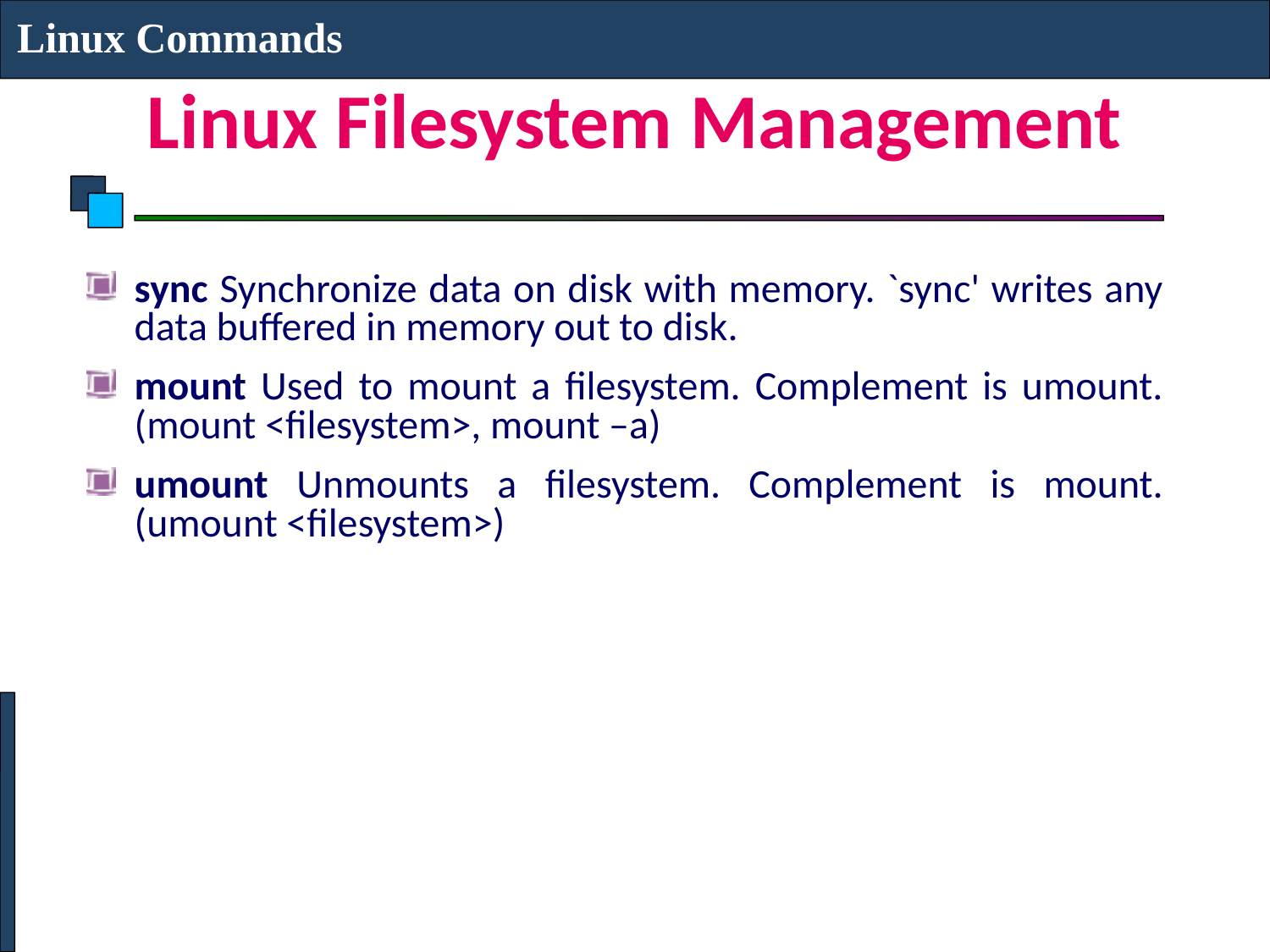

Linux Commands
# Linux Filesystem Management

sync Synchronize data on disk with memory. `sync' writes any data buffered in memory out to disk.
mount Used to mount a filesystem. Complement is umount. (mount <filesystem>, mount –a)
umount Unmounts a filesystem. Complement is mount. (umount <filesystem>)